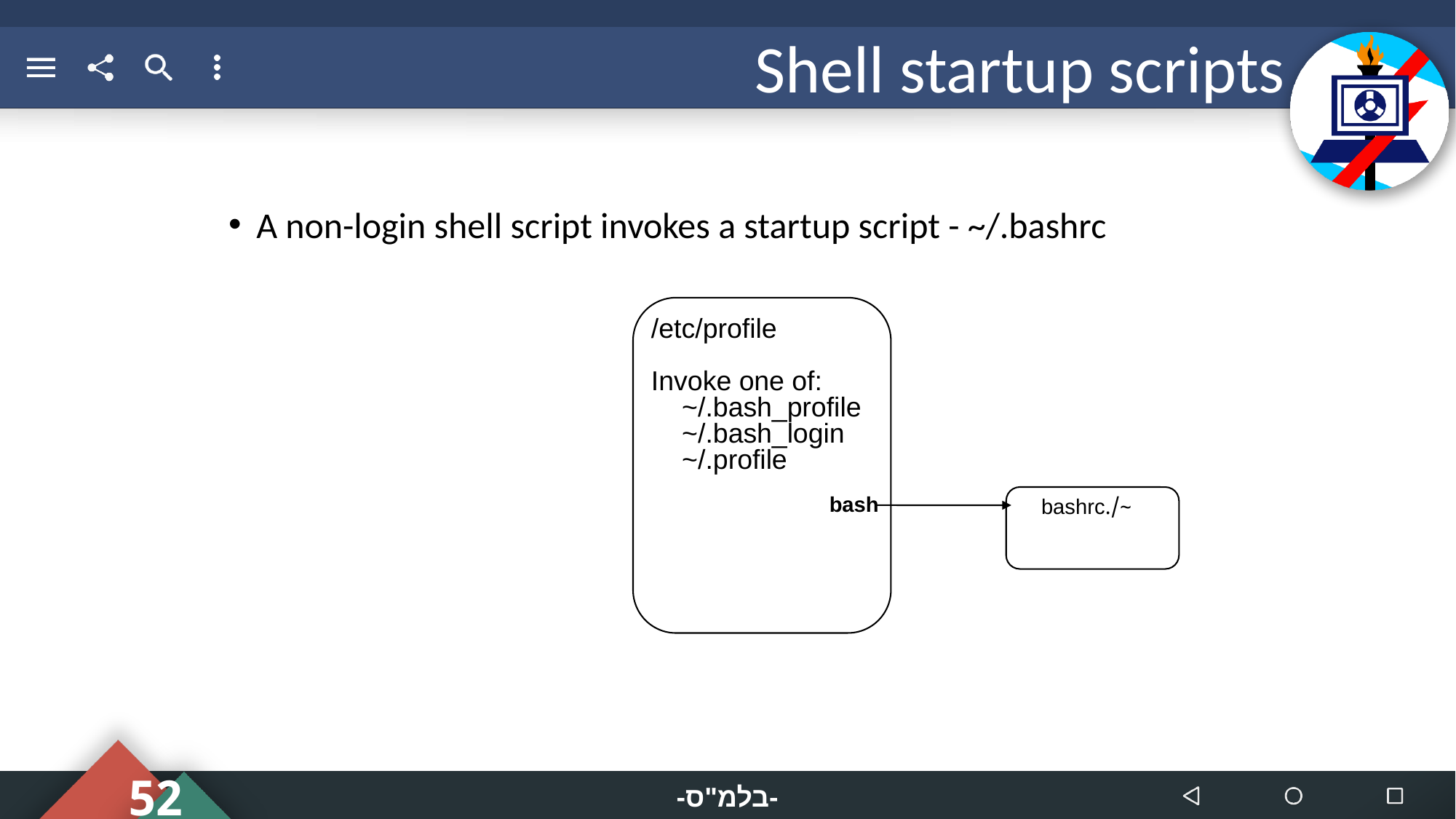

# Shell startup scripts
A non-login shell script invokes a startup script - ~/.bashrc

/etc/profile

Invoke one of:
    ~/.bash_profile
    ~/.bash_login
    ~/.profile

bash
~/.bashrc